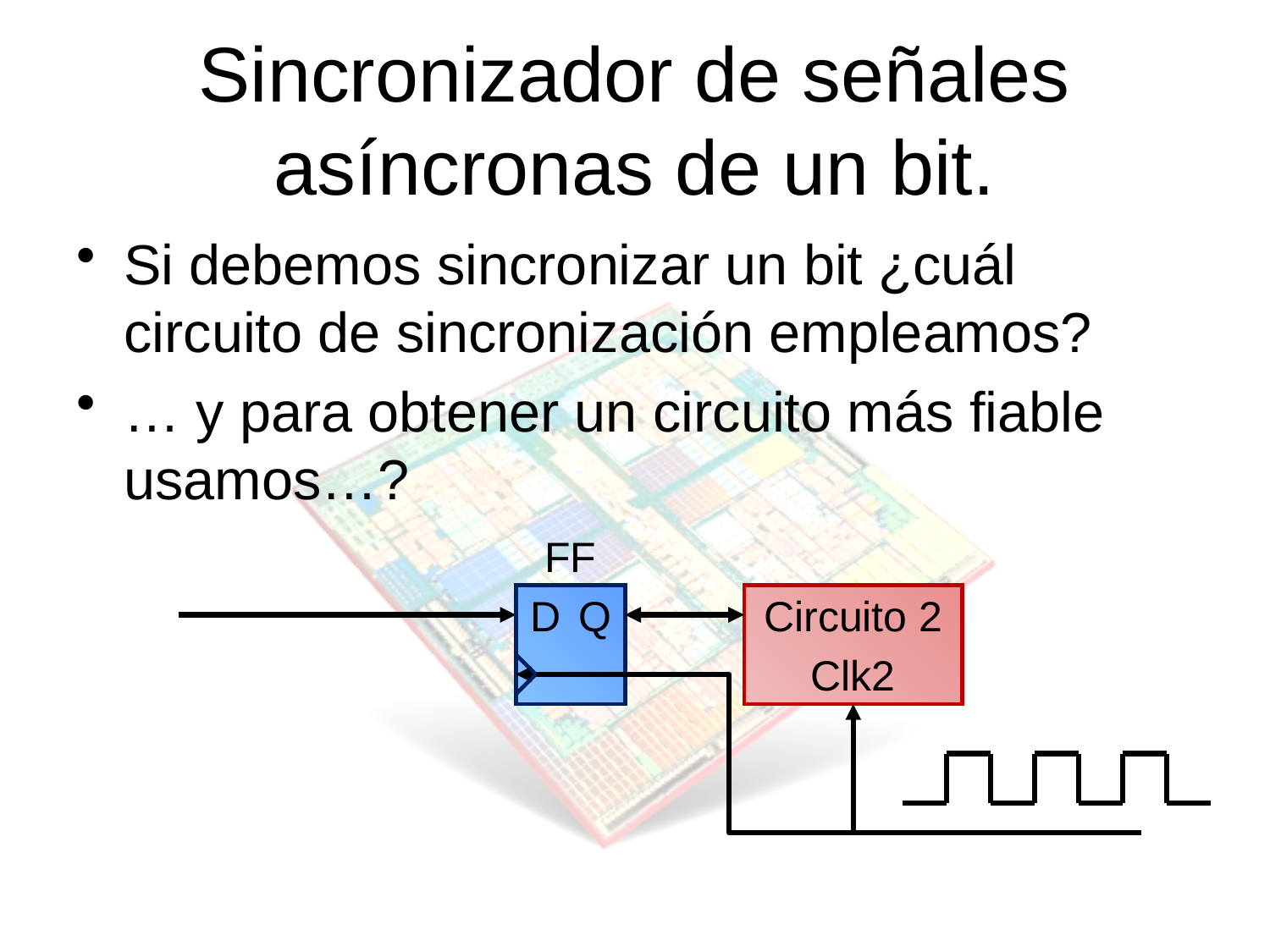

# Sincronizador de señales asíncronas de un bit.
Si debemos sincronizar un bit ¿cuál circuito de sincronización empleamos?
… y para obtener un circuito más fiable usamos…?
FF

D
Q
Circuito 2
Clk2